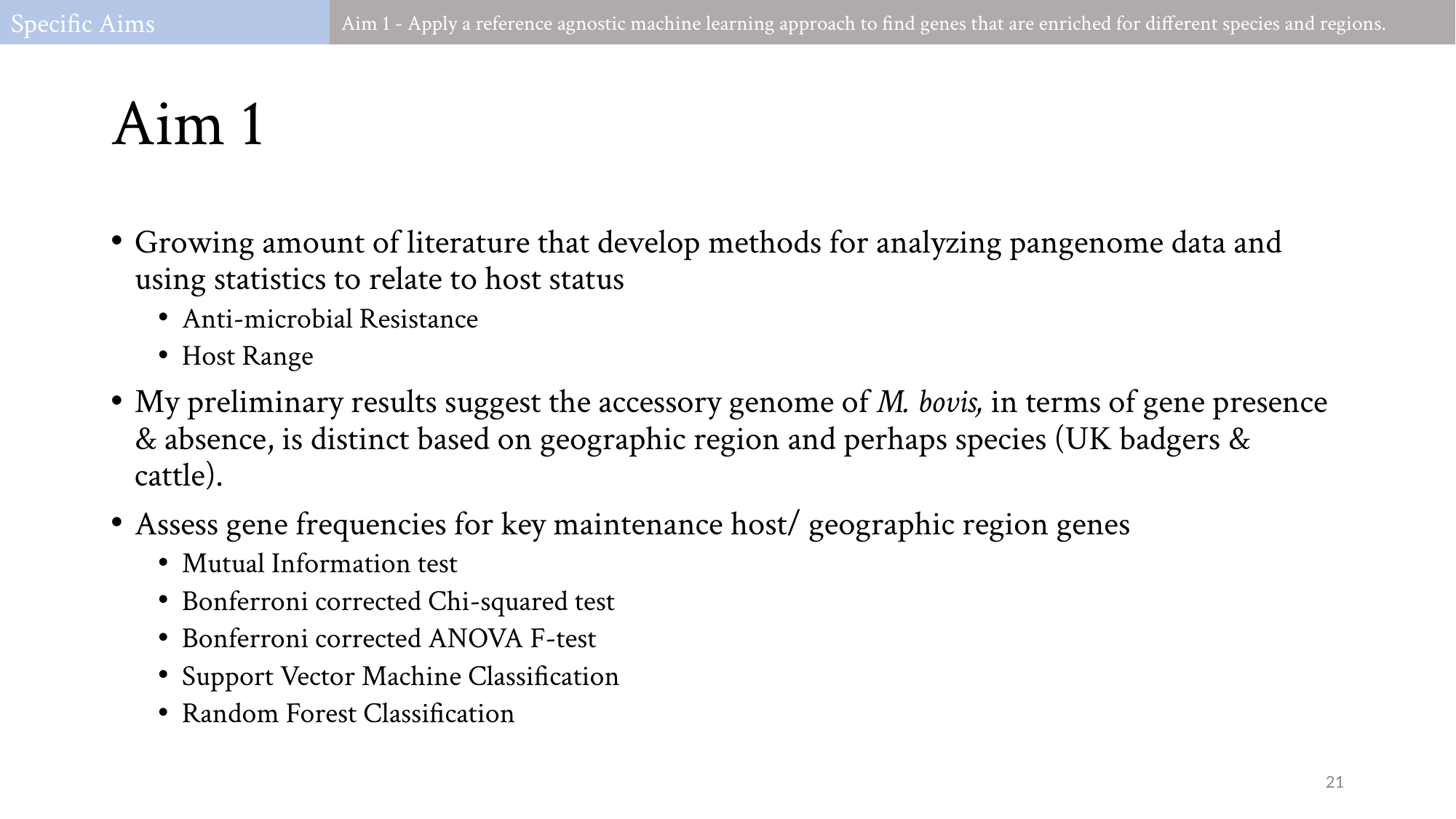

Specific Aims
Aim 1 - Apply a reference agnostic machine learning approach to find genes that are enriched for different species and regions.
# Aim 1
Growing amount of literature that develop methods for analyzing pangenome data and using statistics to relate to host status
Anti-microbial Resistance
Host Range
My preliminary results suggest the accessory genome of M. bovis, in terms of gene presence & absence, is distinct based on geographic region and perhaps species (UK badgers & cattle).
Assess gene frequencies for key maintenance host/ geographic region genes
Mutual Information test
Bonferroni corrected Chi-squared test
Bonferroni corrected ANOVA F-test
Support Vector Machine Classification
Random Forest Classification
21